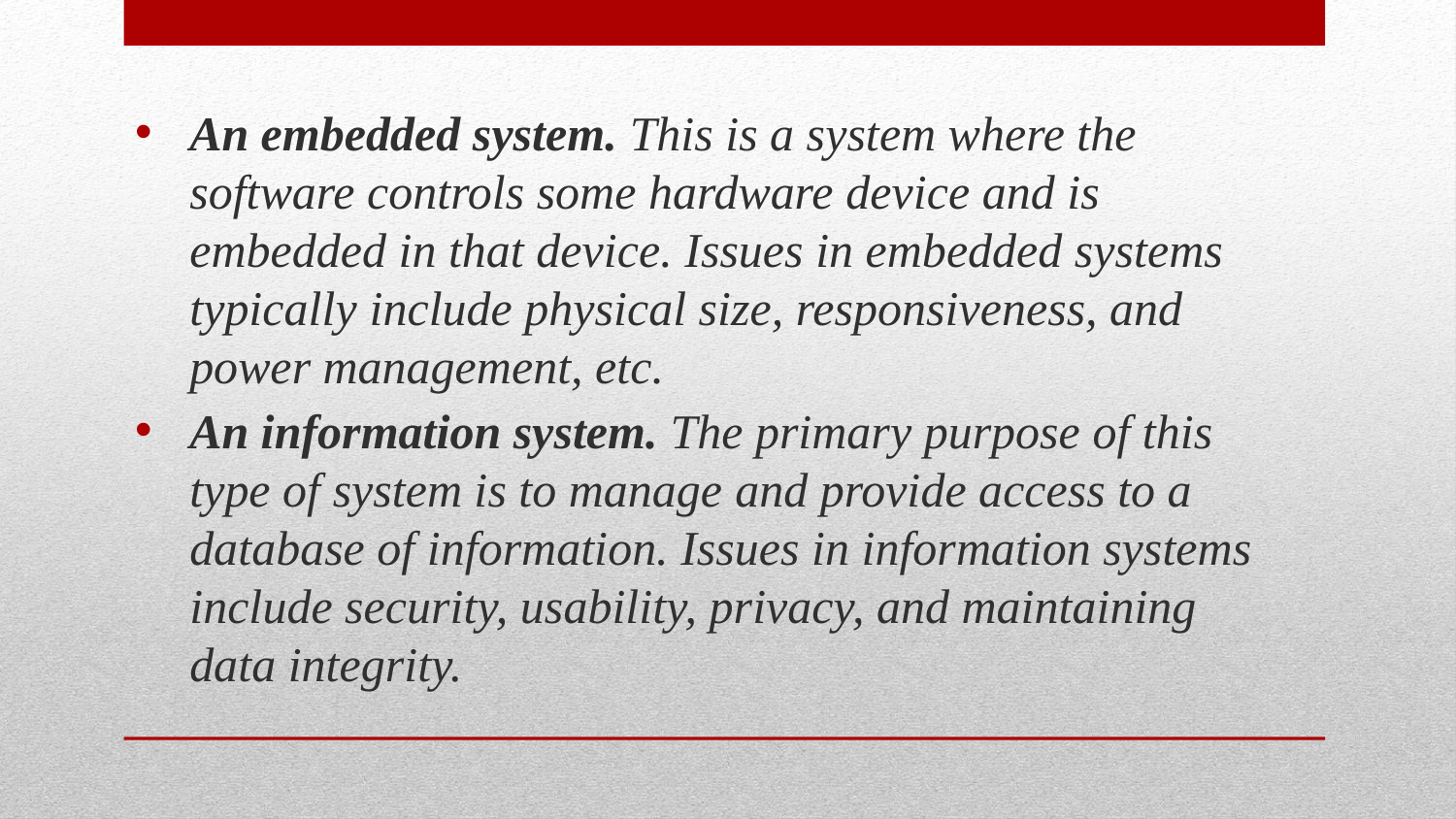

An embedded system. This is a system where the software controls some hardware device and is embedded in that device. Issues in embedded systems typically include physical size, responsiveness, and power management, etc.
An information system. The primary purpose of this type of system is to manage and provide access to a database of information. Issues in information systems include security, usability, privacy, and maintaining data integrity.